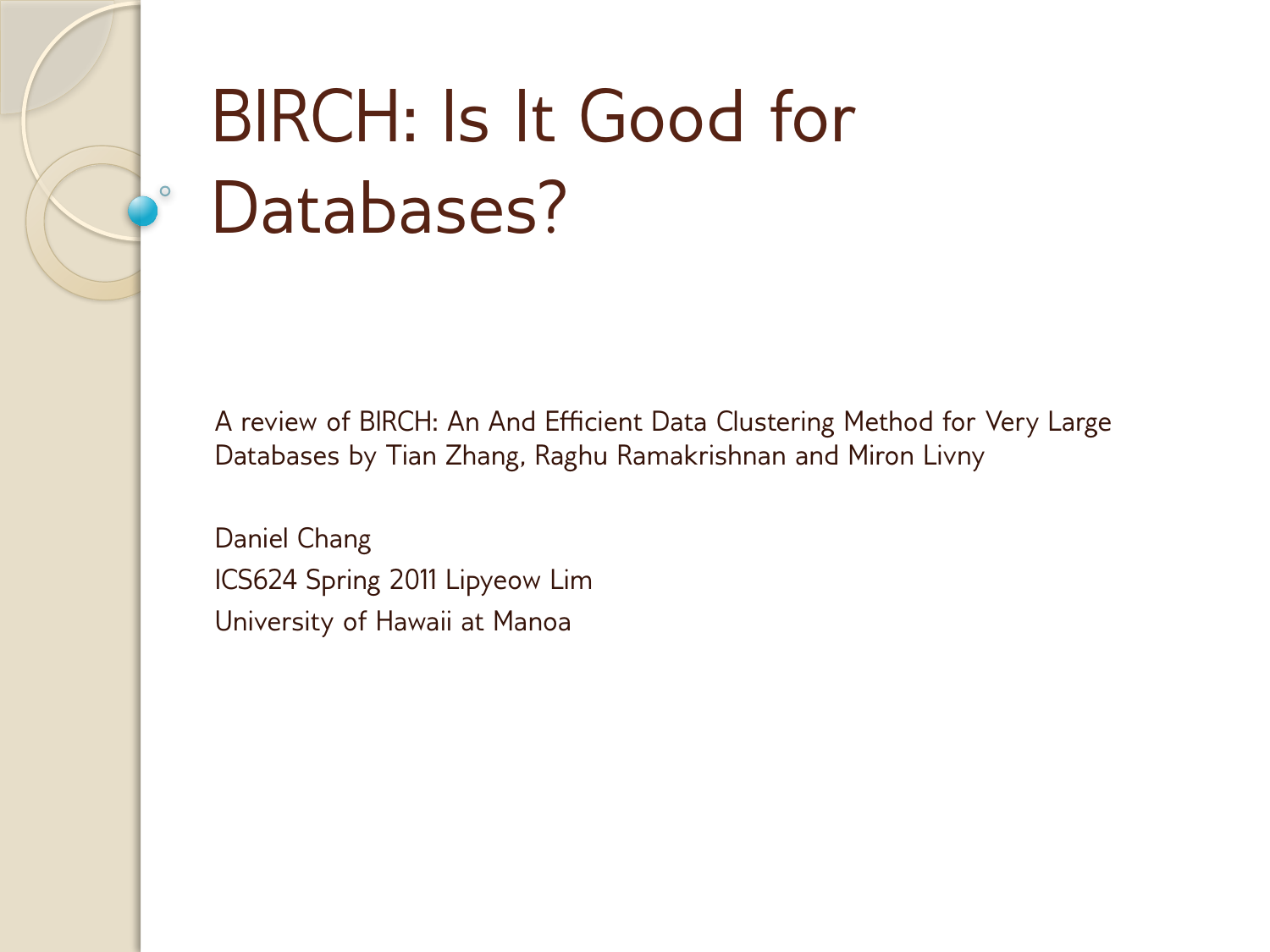

# BIRCH: Is It Good for Databases?
A review of BIRCH: An And Efficient Data Clustering Method for Very Large Databases by Tian Zhang, Raghu Ramakrishnan and Miron Livny

Daniel Chang
ICS624 Spring 2011 Lipyeow Lim
University of Hawaii at Manoa